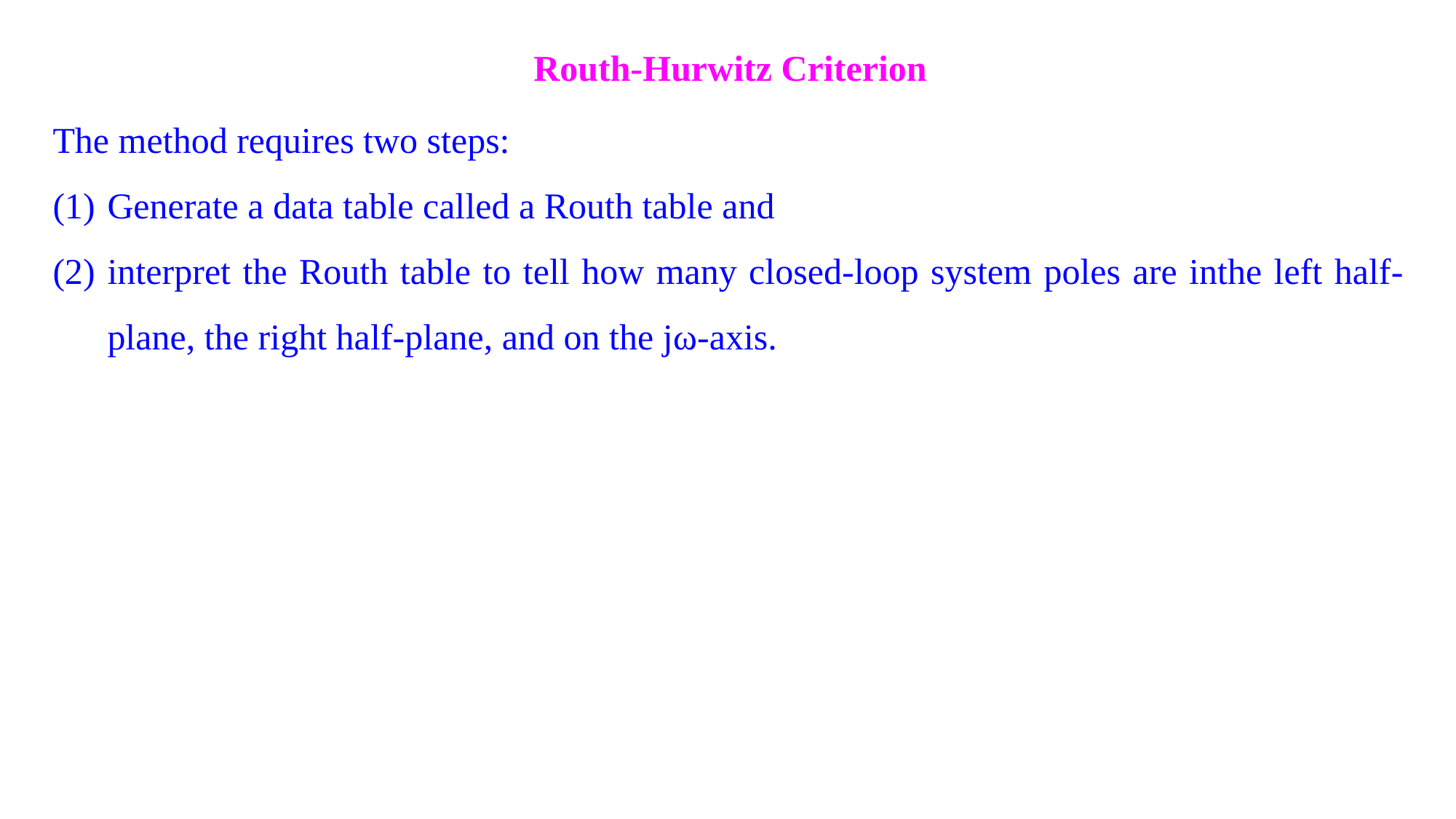

Routh-Hurwitz Criterion
The method requires two steps:
Generate a data table called a Routh table and
interpret the Routh table to tell how many closed-loop system poles are inthe left half-plane, the right half-plane, and on the jω-axis.